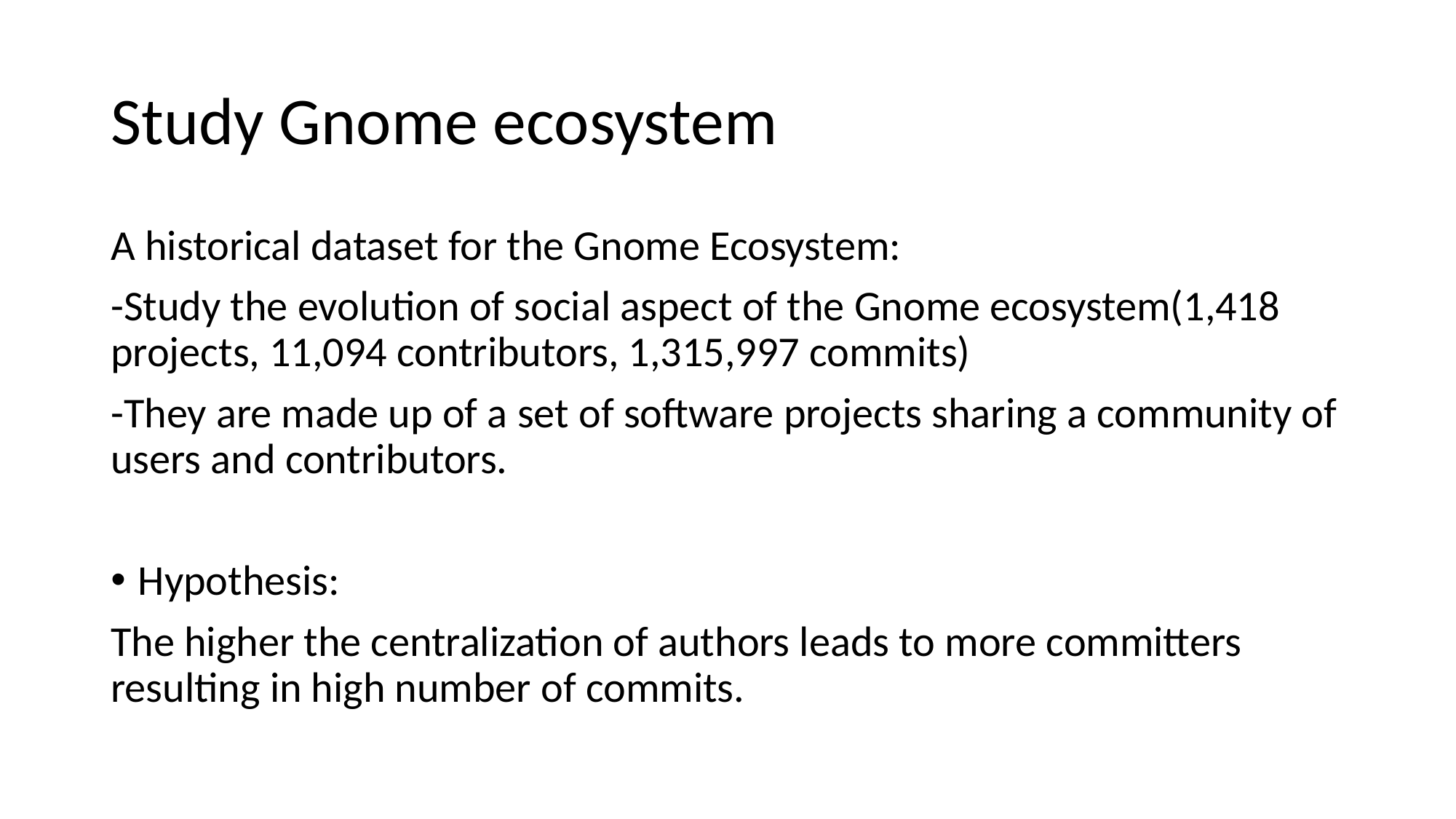

# Study Gnome ecosystem
A historical dataset for the Gnome Ecosystem:
-Study the evolution of social aspect of the Gnome ecosystem(1,418 projects, 11,094 contributors, 1,315,997 commits)
-They are made up of a set of software projects sharing a community of users and contributors.

Hypothesis:
The higher the centralization of authors leads to more committers resulting in high number of commits.